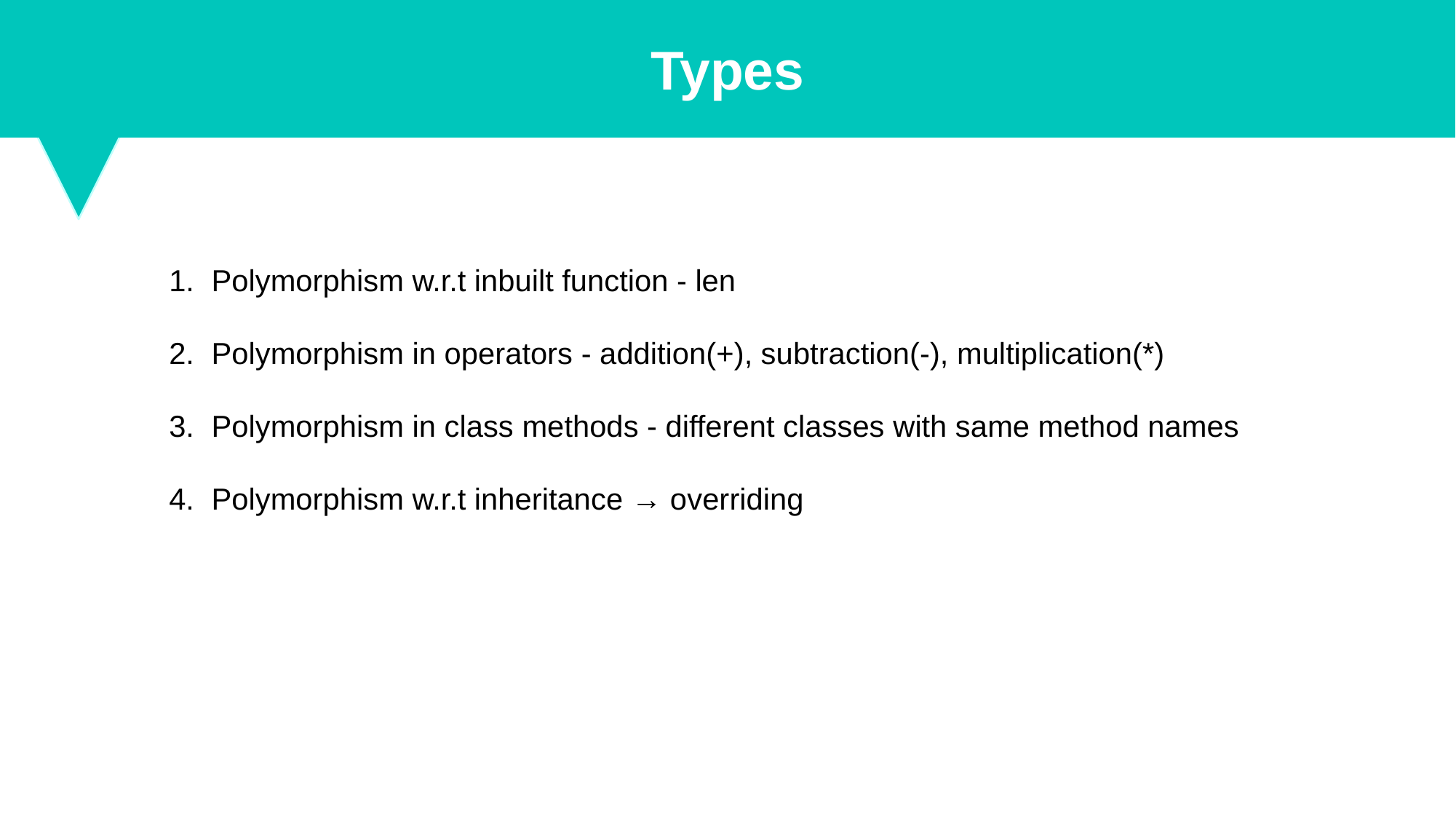

Types

Polymorphism w.r.t inbuilt function - len
Polymorphism in operators - addition(+), subtraction(-), multiplication(*)
Polymorphism in class methods - different classes with same method names
Polymorphism w.r.t inheritance → overriding